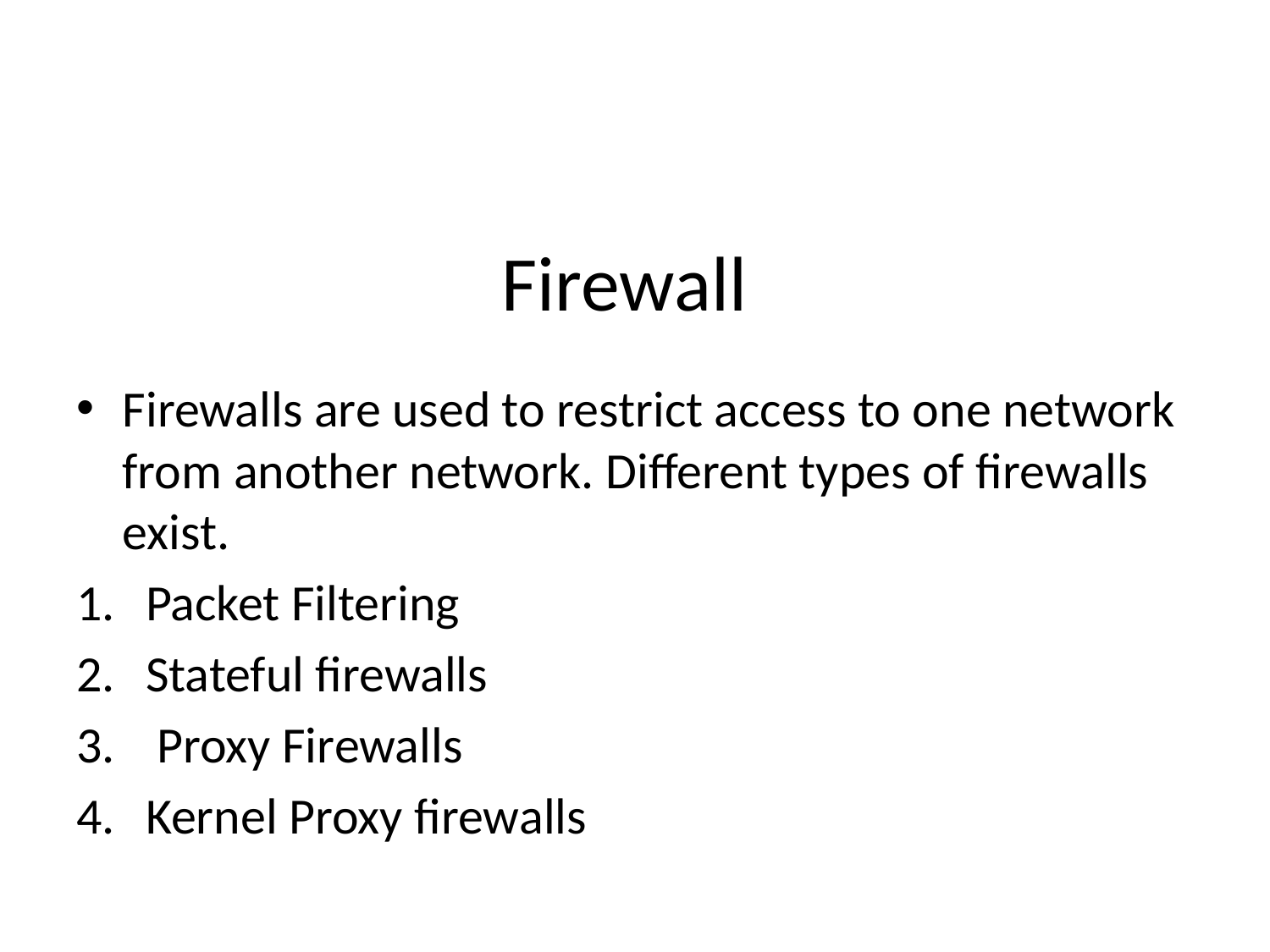

# Firewall
Firewalls are used to restrict access to one network from another network. Different types of firewalls exist.
Packet Filtering
Stateful firewalls
 Proxy Firewalls
Kernel Proxy firewalls